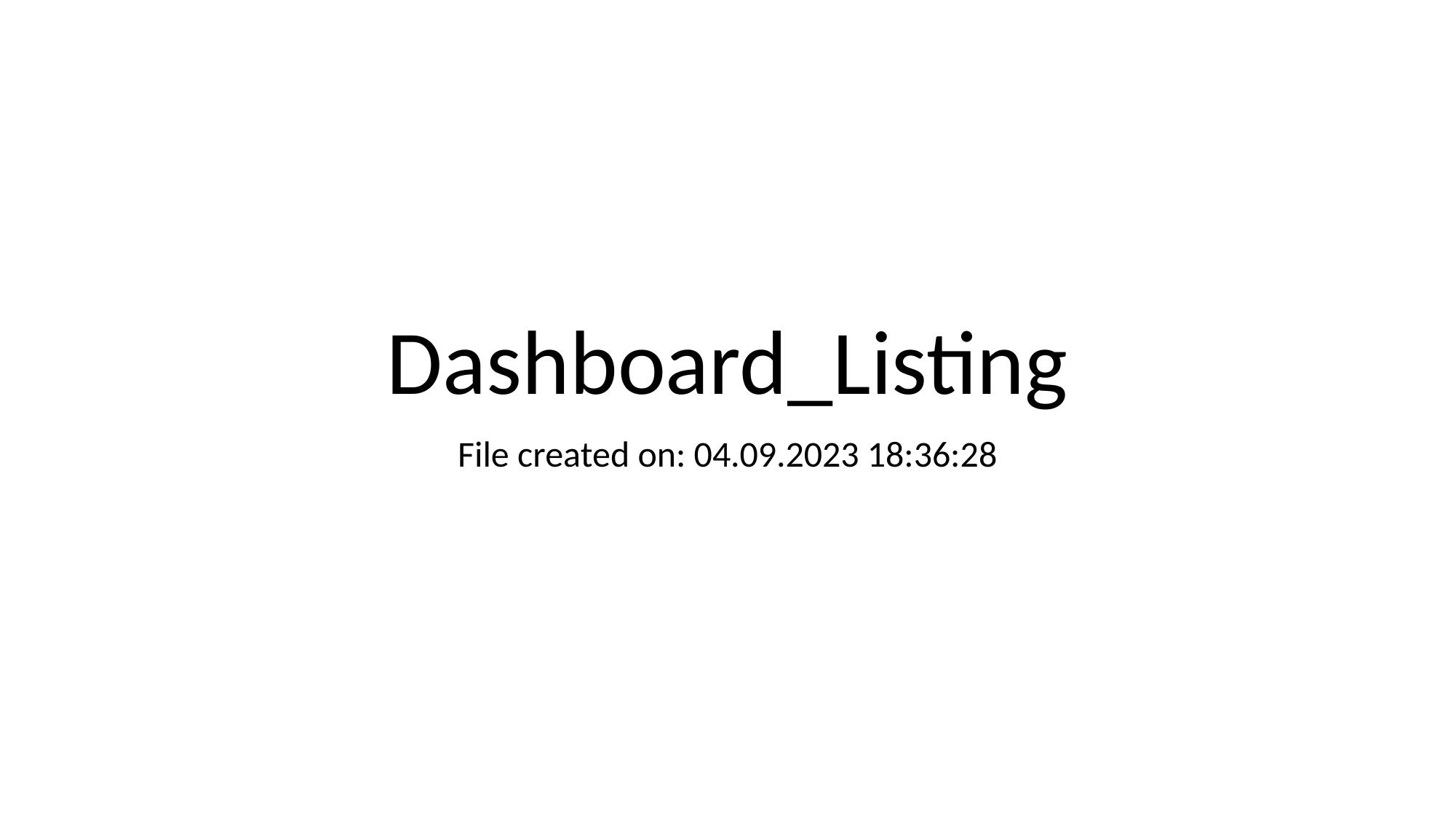

# Dashboard_Listing
File created on: 04.09.2023 18:36:28